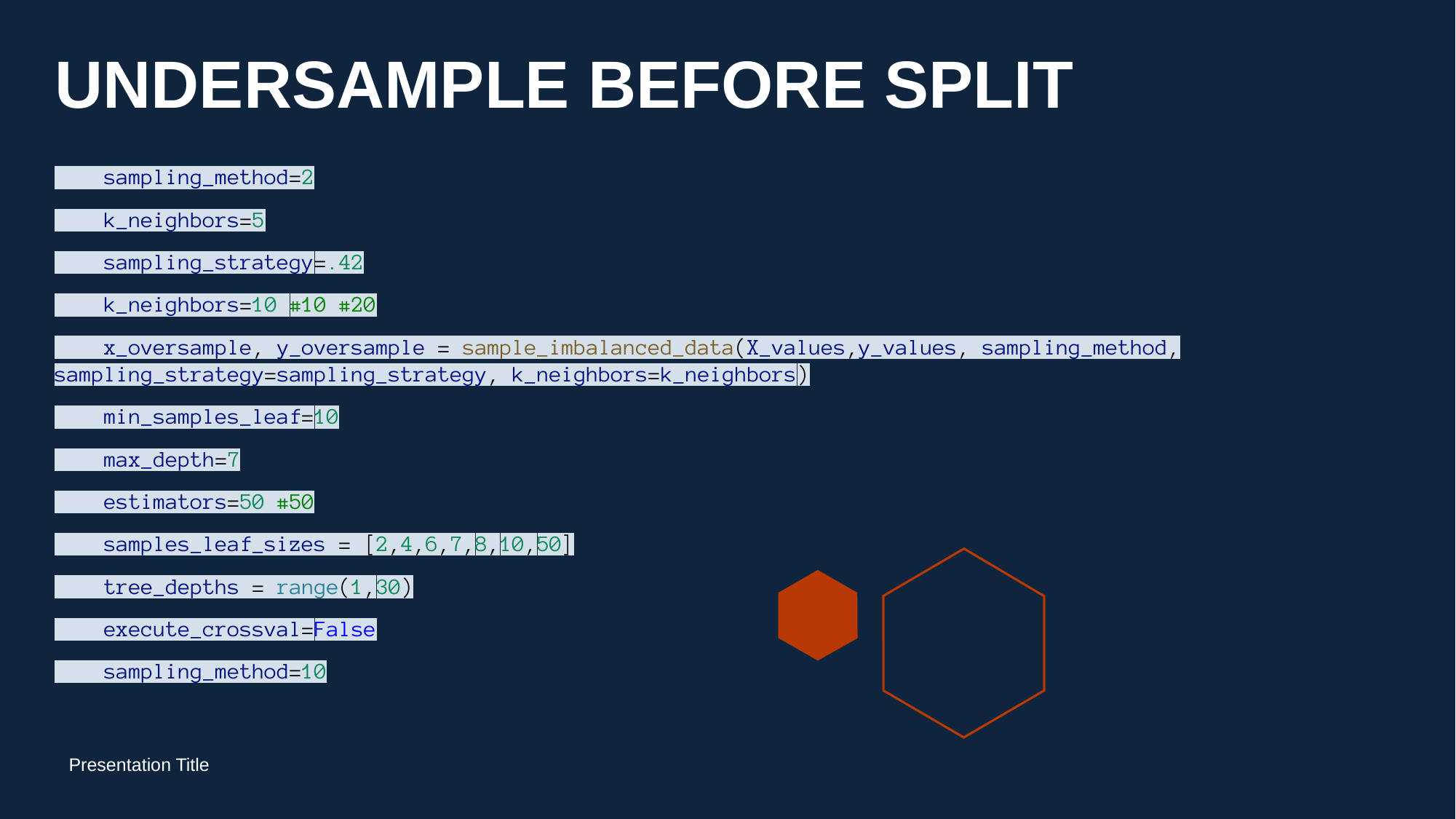

# UNDERSAMPLE BEFORE SPLIT

    sampling_method=2
    k_neighbors=5
    sampling_strategy=.42
    k_neighbors=10 #10 #20
    x_oversample, y_oversample = sample_imbalanced_data(X_values,y_values, sampling_method, sampling_strategy=sampling_strategy, k_neighbors=k_neighbors)
    min_samples_leaf=10
    max_depth=7
    estimators=50 #50
    samples_leaf_sizes = [2,4,6,7,8,10,50]
    tree_depths = range(1,30)
    execute_crossval=False
    sampling_method=10
Presentation Title